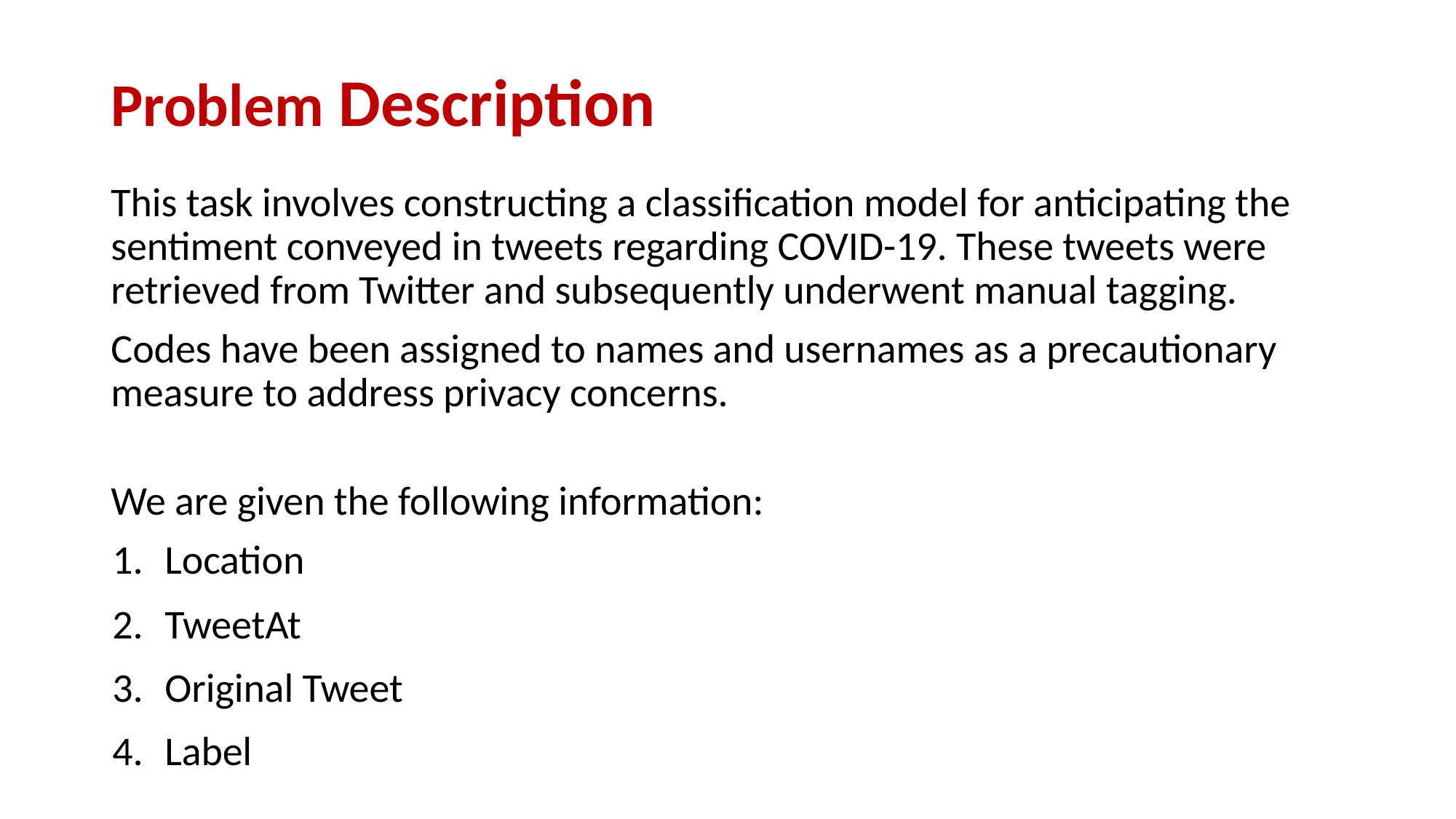

# Problem Description
This task involves constructing a classification model for anticipating the sentiment conveyed in tweets regarding COVID-19. These tweets were retrieved from Twitter and subsequently underwent manual tagging.
Codes have been assigned to names and usernames as a precautionary measure to address privacy concerns.
We are given the following information:
Location
TweetAt
Original Tweet
Label